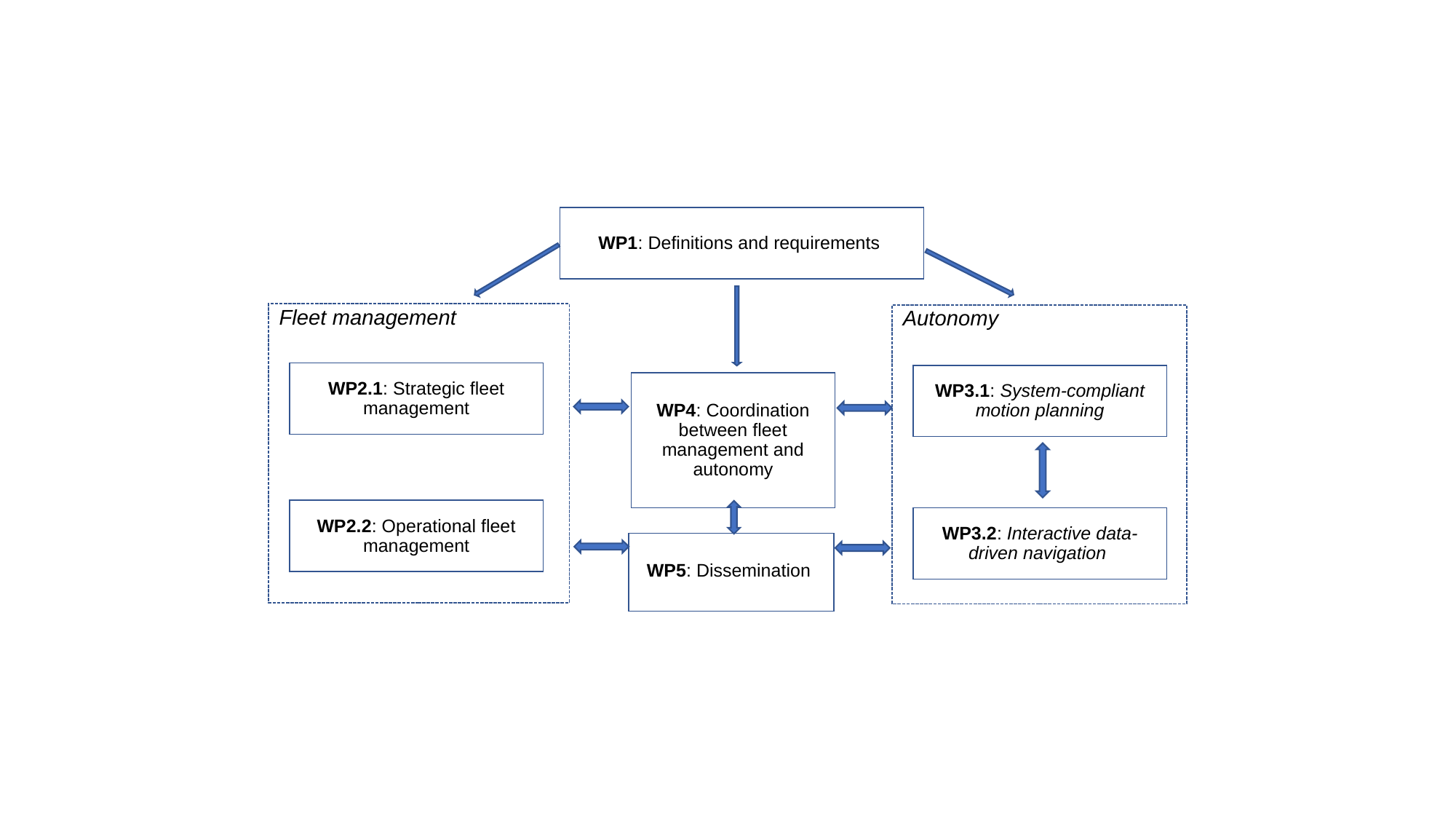

WP1: Definitions and requirements
Fleet management
Autonomy
WP2.1: Strategic fleet management
WP3.1: System-compliant motion planning
WP4: Coordination between fleet management and autonomy
WP2.2: Operational fleet management
WP3.2: Interactive data-driven navigation

WP5: Dissemination